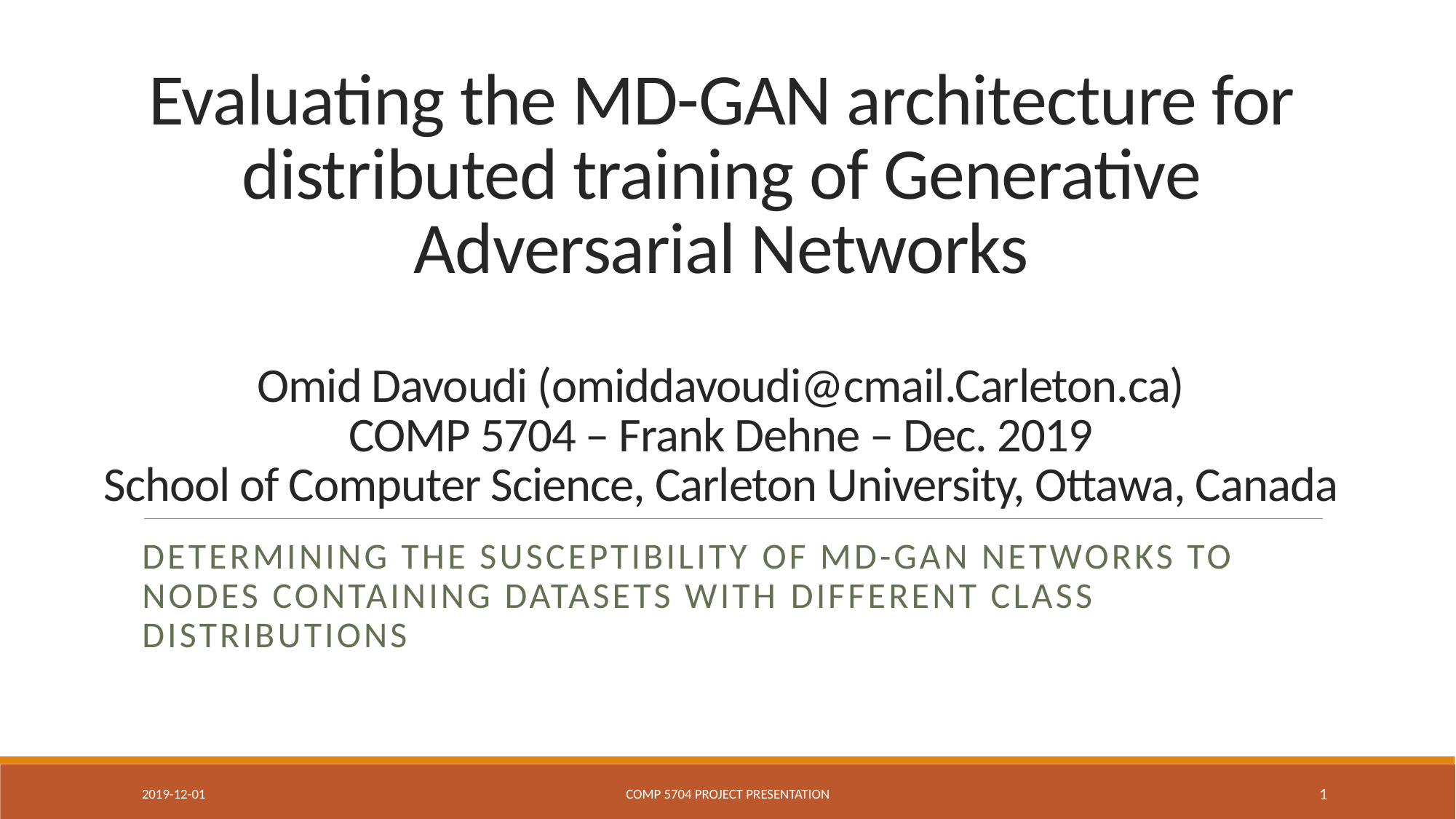

# Evaluating the MD-GAN architecture for distributed training of Generative Adversarial Networks Omid Davoudi (omiddavoudi@cmail.Carleton.ca) COMP 5704 – Frank Dehne – Dec. 2019 School of Computer Science, Carleton University, Ottawa, Canada
Determining the susceptibility of MD-GAN networks to nodes containing datasets with different class distributions
2019-12-01
COMP 5704 Project Presentation
1